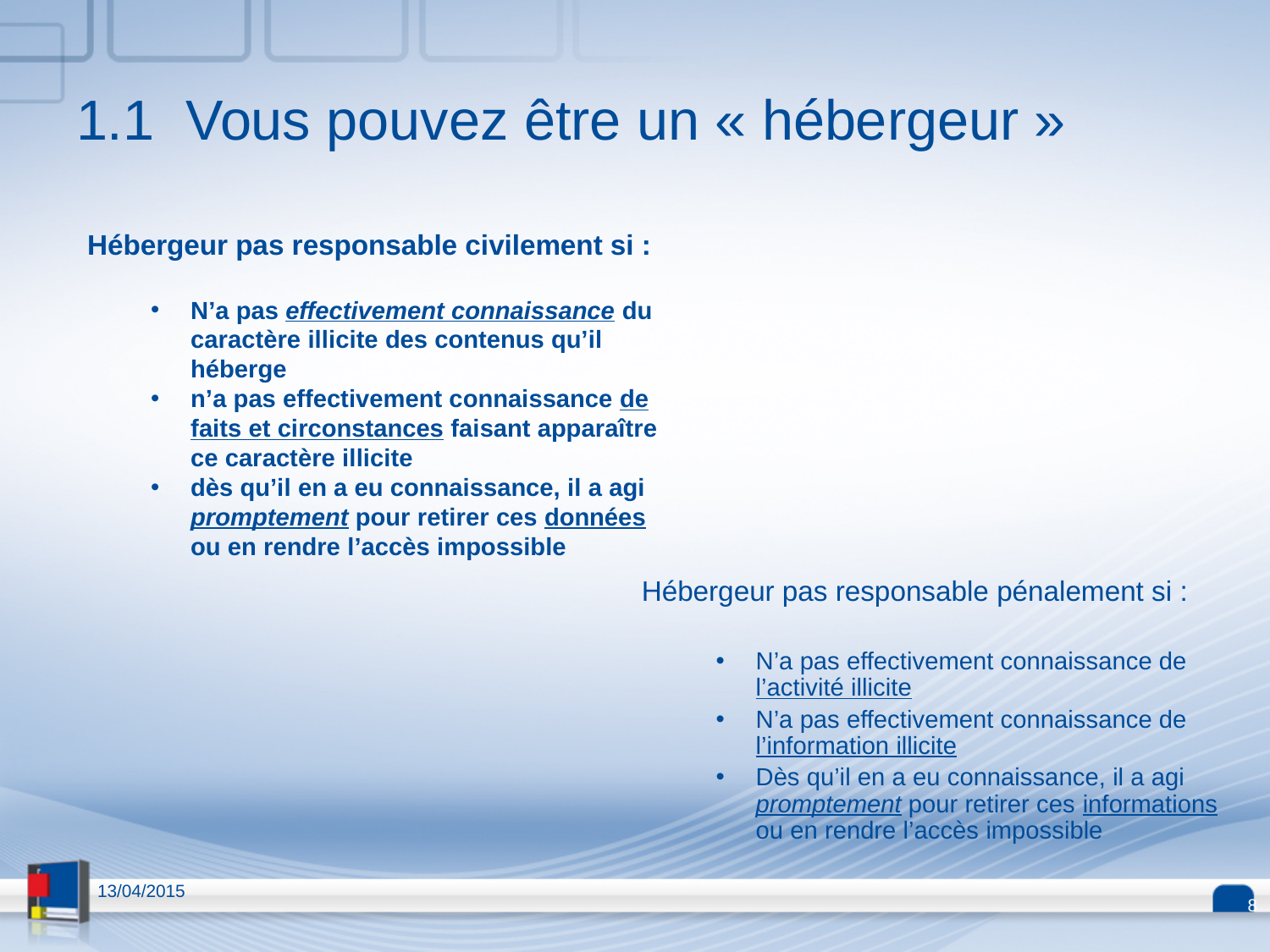

# 1.1  Vous pouvez être un « hébergeur »
Hébergeur pas responsable civilement si :

N’a pas effectivement connaissance du caractère illicite des contenus qu’il héberge
n’a pas effectivement connaissance de faits et circonstances faisant apparaître ce caractère illicite
dès qu’il en a eu connaissance, il a agi promptement pour retirer ces données ou en rendre l’accès impossible
Hébergeur pas responsable pénalement si :

N’a pas effectivement connaissance de l’activité illicite
N’a pas effectivement connaissance de l’information illicite
Dès qu’il en a eu connaissance, il a agi promptement pour retirer ces informations ou en rendre l’accès impossible

13/04/2015
8